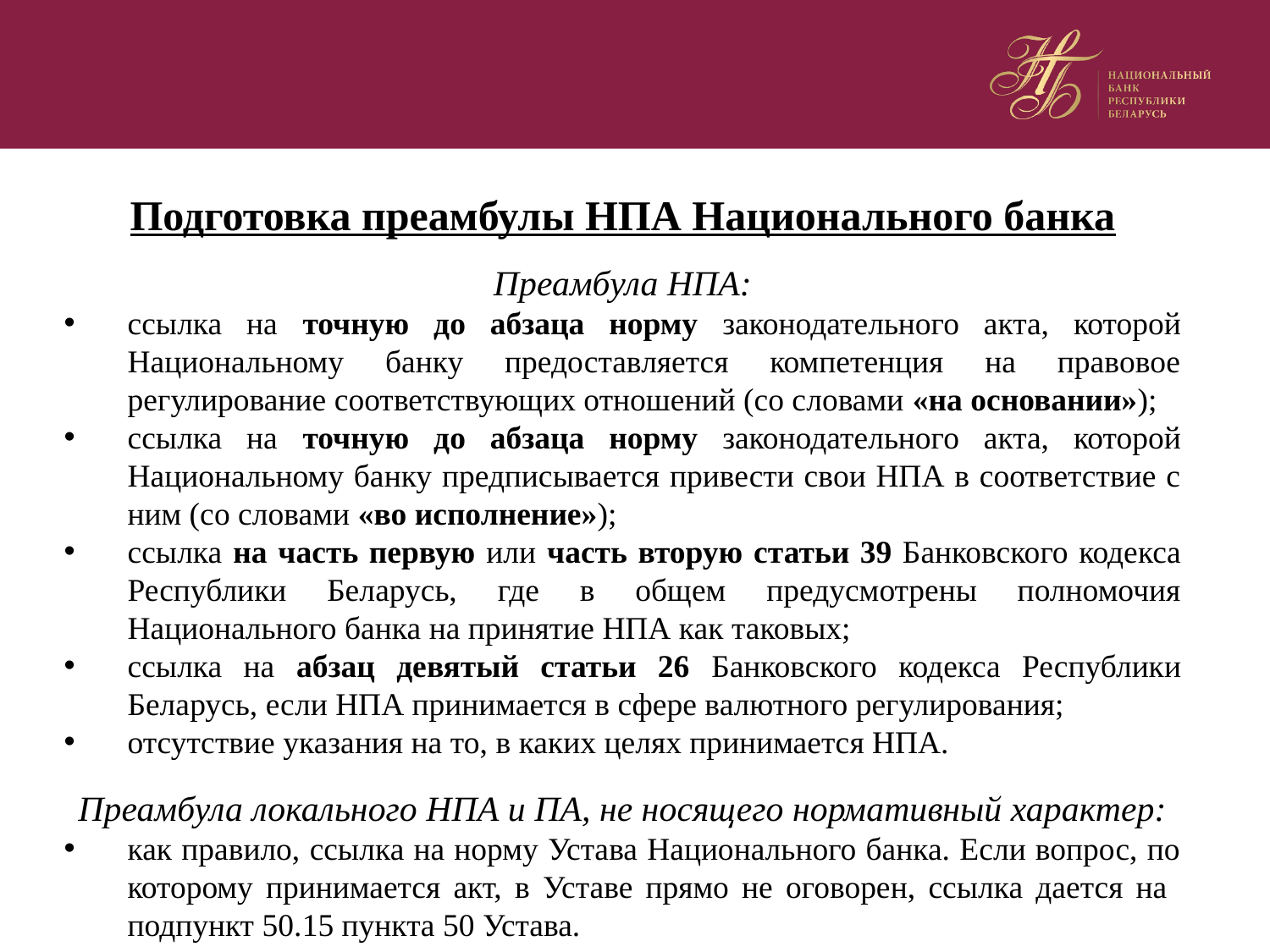

Подготовка преамбулы НПА Национального банка
Преамбула НПА:
ссылка на точную до абзаца норму законодательного акта, которой Национальному банку предоставляется компетенция на правовое регулирование соответствующих отношений (со словами «на основании»);
ссылка на точную до абзаца норму законодательного акта, которой Национальному банку предписывается привести свои НПА в соответствие с ним (со словами «во исполнение»);
ссылка на часть первую или часть вторую статьи 39 Банковского кодекса Республики Беларусь, где в общем предусмотрены полномочия Национального банка на принятие НПА как таковых;
ссылка на абзац девятый статьи 26 Банковского кодекса Республики Беларусь, если НПА принимается в сфере валютного регулирования;
отсутствие указания на то, в каких целях принимается НПА.
Преамбула локального НПА и ПА, не носящего нормативный характер:
как правило, ссылка на норму Устава Национального банка. Если вопрос, по которому принимается акт, в Уставе прямо не оговорен, ссылка дается на
подпункт 50.15 пункта 50 Устава.